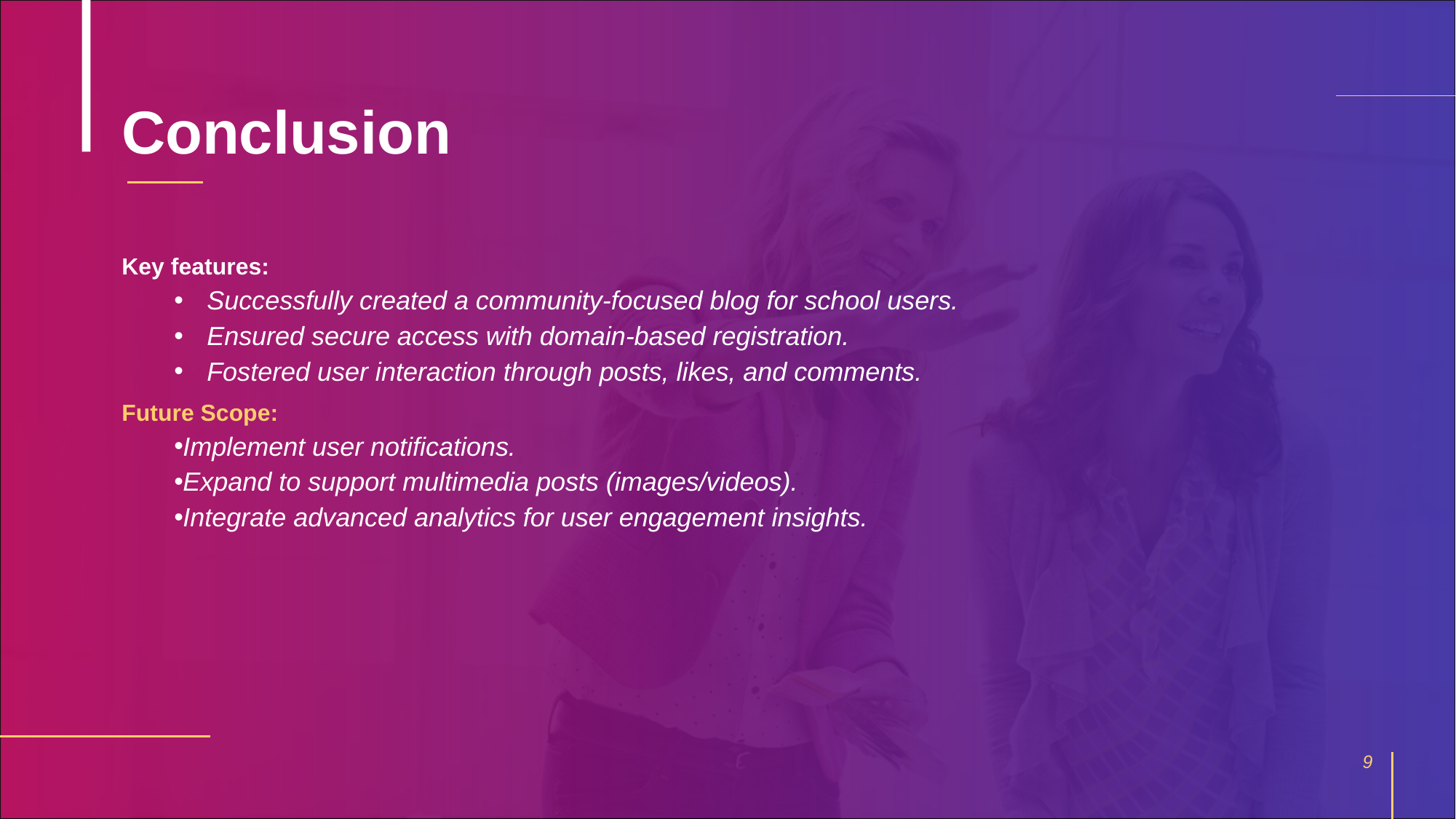

# Conclusion
Key features:
Successfully created a community-focused blog for school users.
Ensured secure access with domain-based registration.
Fostered user interaction through posts, likes, and comments.
Future Scope:
Implement user notifications.
Expand to support multimedia posts (images/videos).
Integrate advanced analytics for user engagement insights.

9